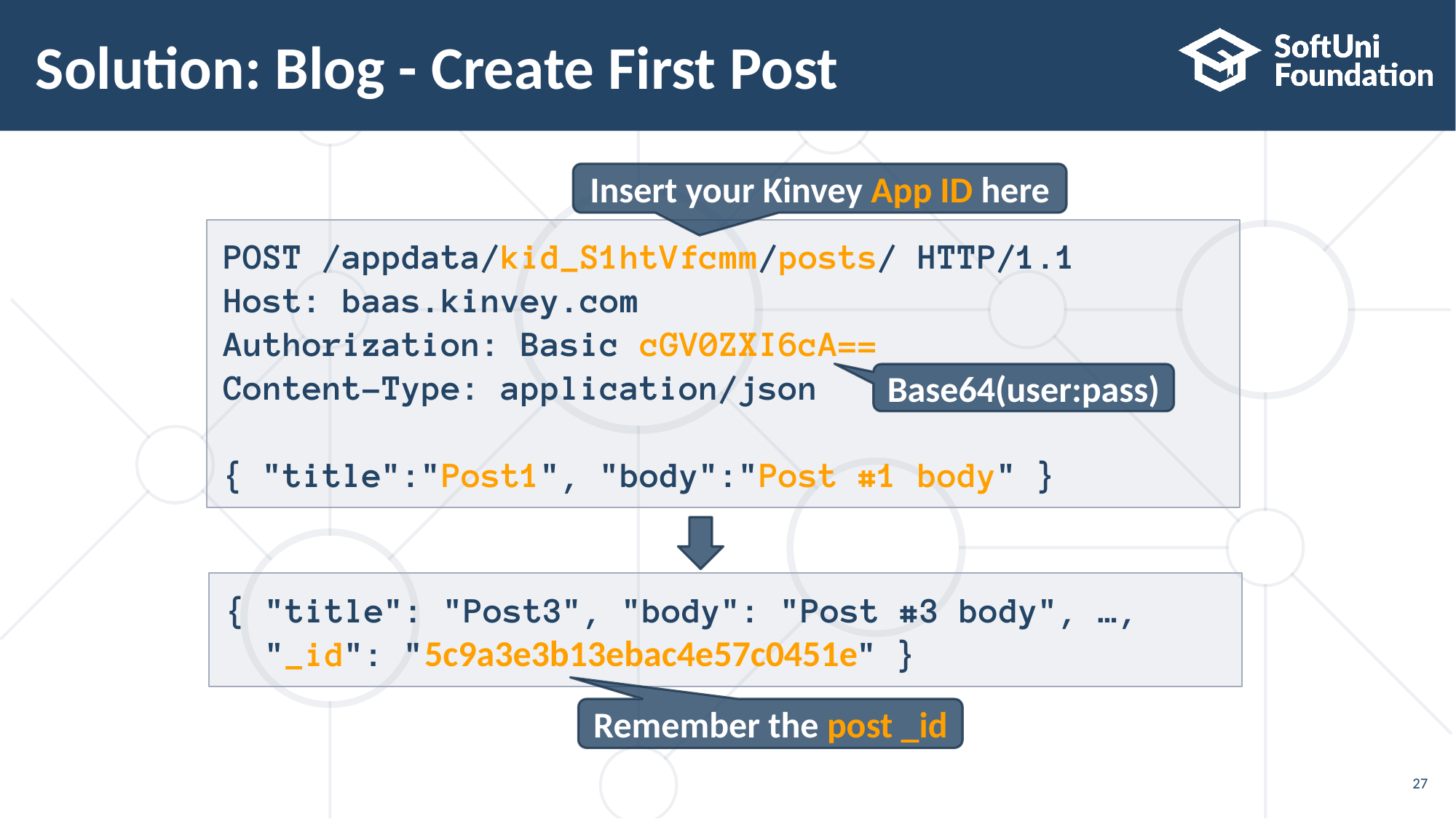

# Solution: Blog - Create First Post
Insert your Kinvey App ID here
POST /appdata/kid_S1htVfcmm/posts/ HTTP/1.1
Host: baas.kinvey.com
Authorization: Basic cGV0ZXI6cA==
Content-Type: application/json

{ "title":"Post1", "body":"Post #1 body" }
Base64(user:pass)

{ "title": "Post3", "body": "Post #3 body", …,
  "_id": "5c9a3e3b13ebac4e57c0451e" }
Remember the post _id
27